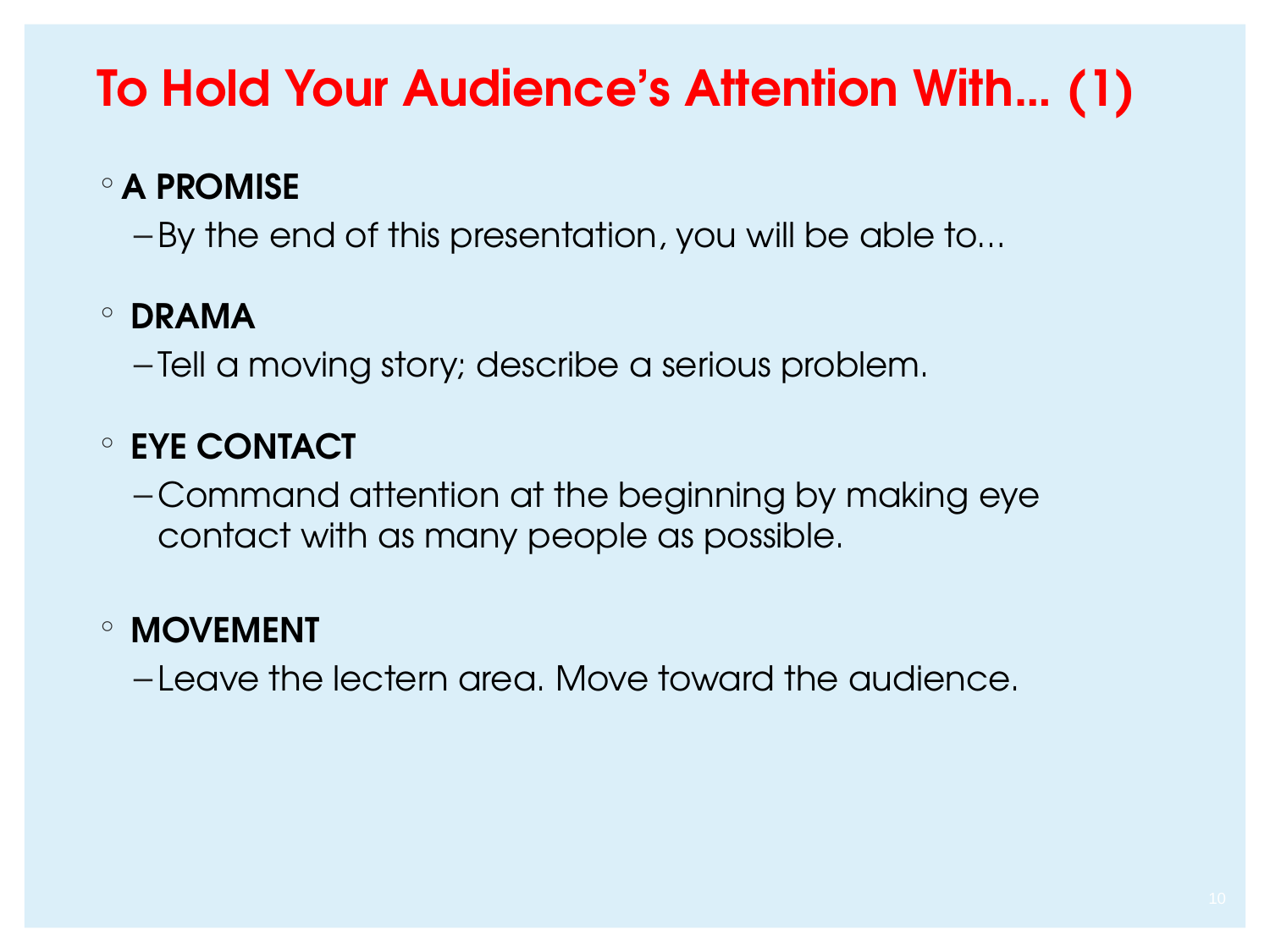

# To Hold Your Audience’s Attention With… (1)
A PROMISE
By the end of this presentation, you will be able to…

 DRAMA
Tell a moving story; describe a serious problem.

 EYE CONTACT
Command attention at the beginning by making eye contact with as many people as possible.

 MOVEMENT
Leave the lectern area. Move toward the audience.
10